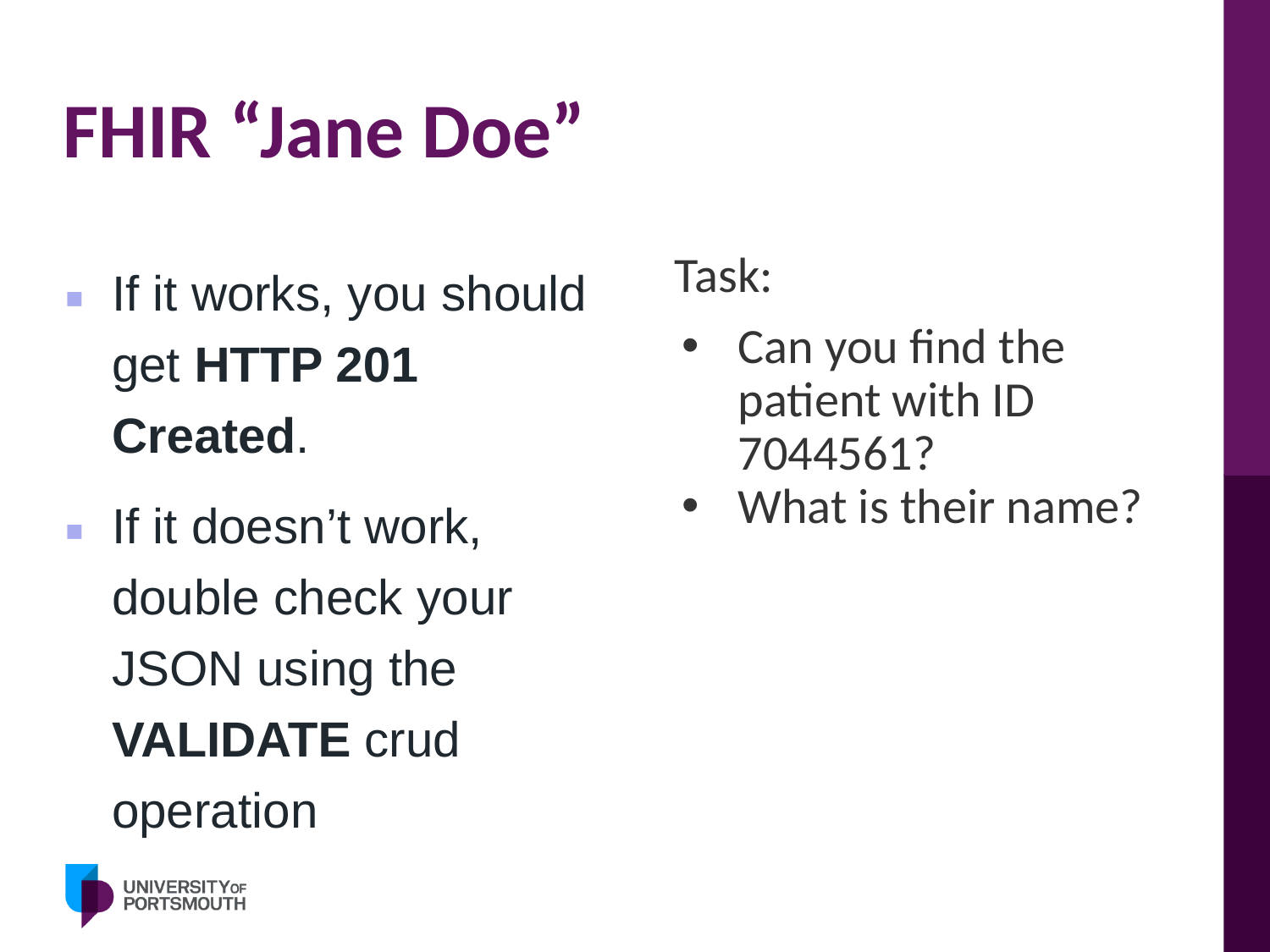

# FHIR “Jane Doe”
If it works, you should get HTTP 201 Created.
If it doesn’t work, double check your JSON using the VALIDATE crud operation
Task:
Can you find the patient with ID 7044561?
What is their name?